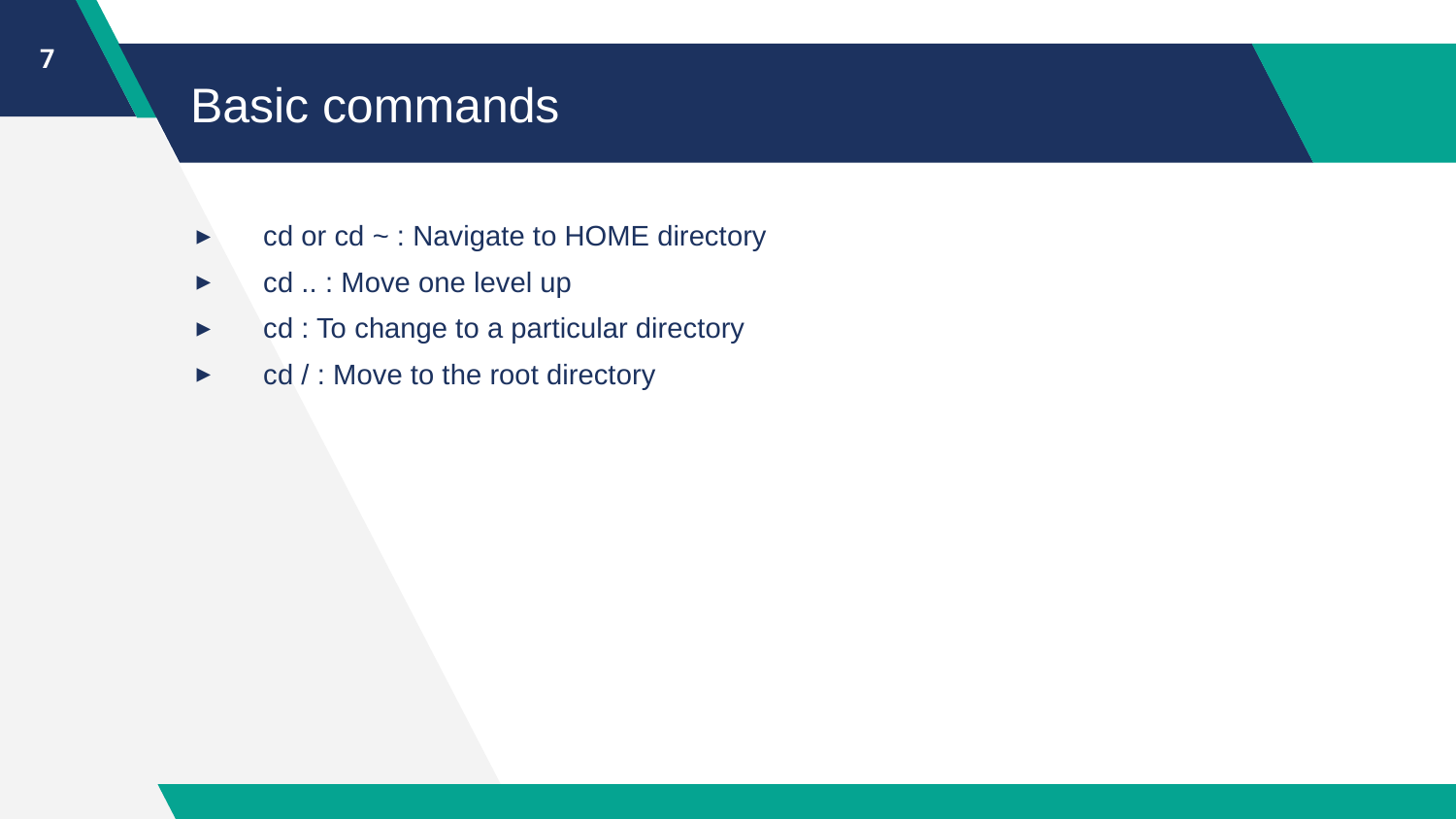

7
# Basic commands
cd or cd ~ : Navigate to HOME directory
cd .. : Move one level up
cd : To change to a particular directory
cd / : Move to the root directory